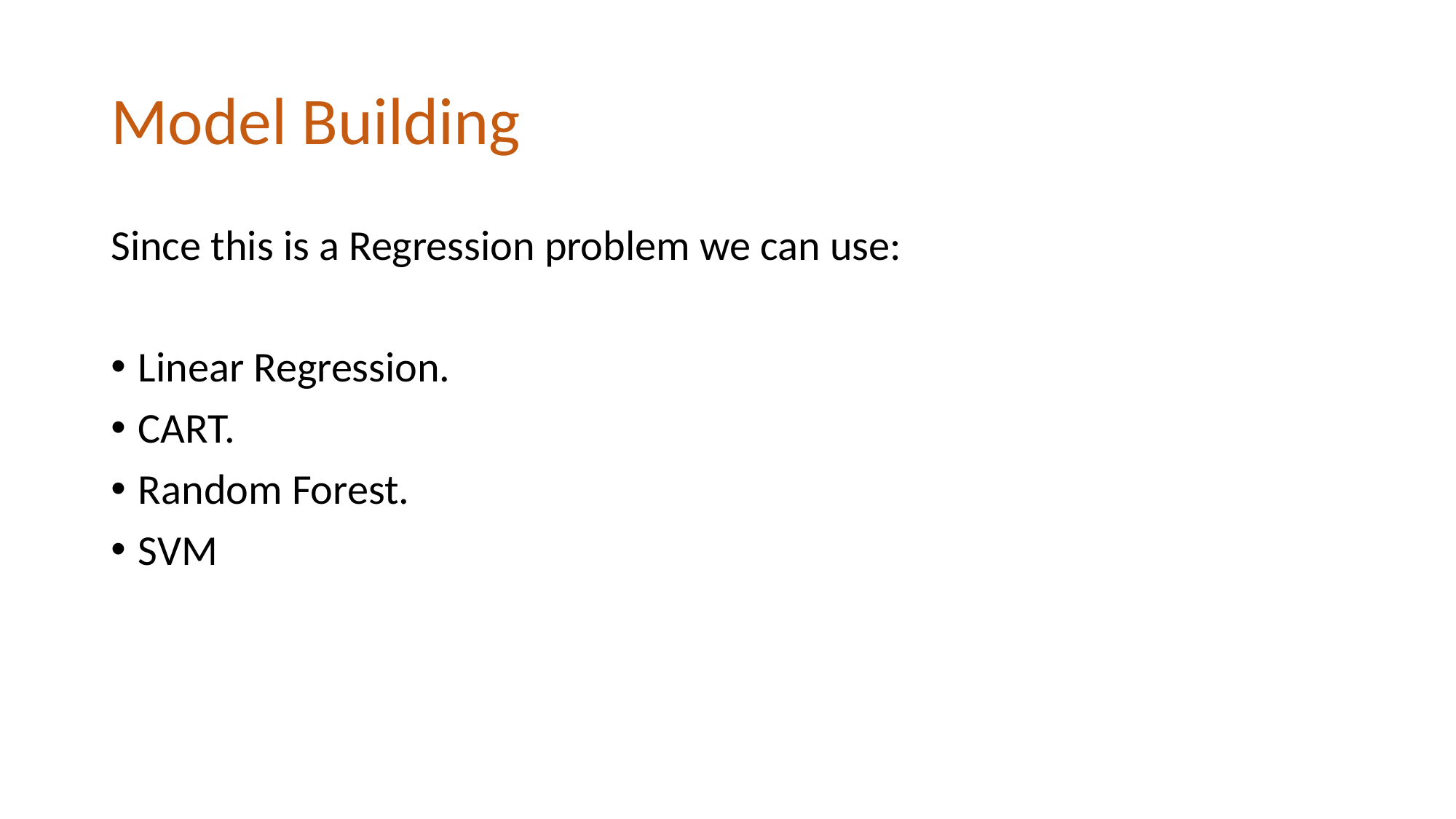

# Model Building
Since this is a Regression problem we can use:

Linear Regression.
CART.
Random Forest.
SVM